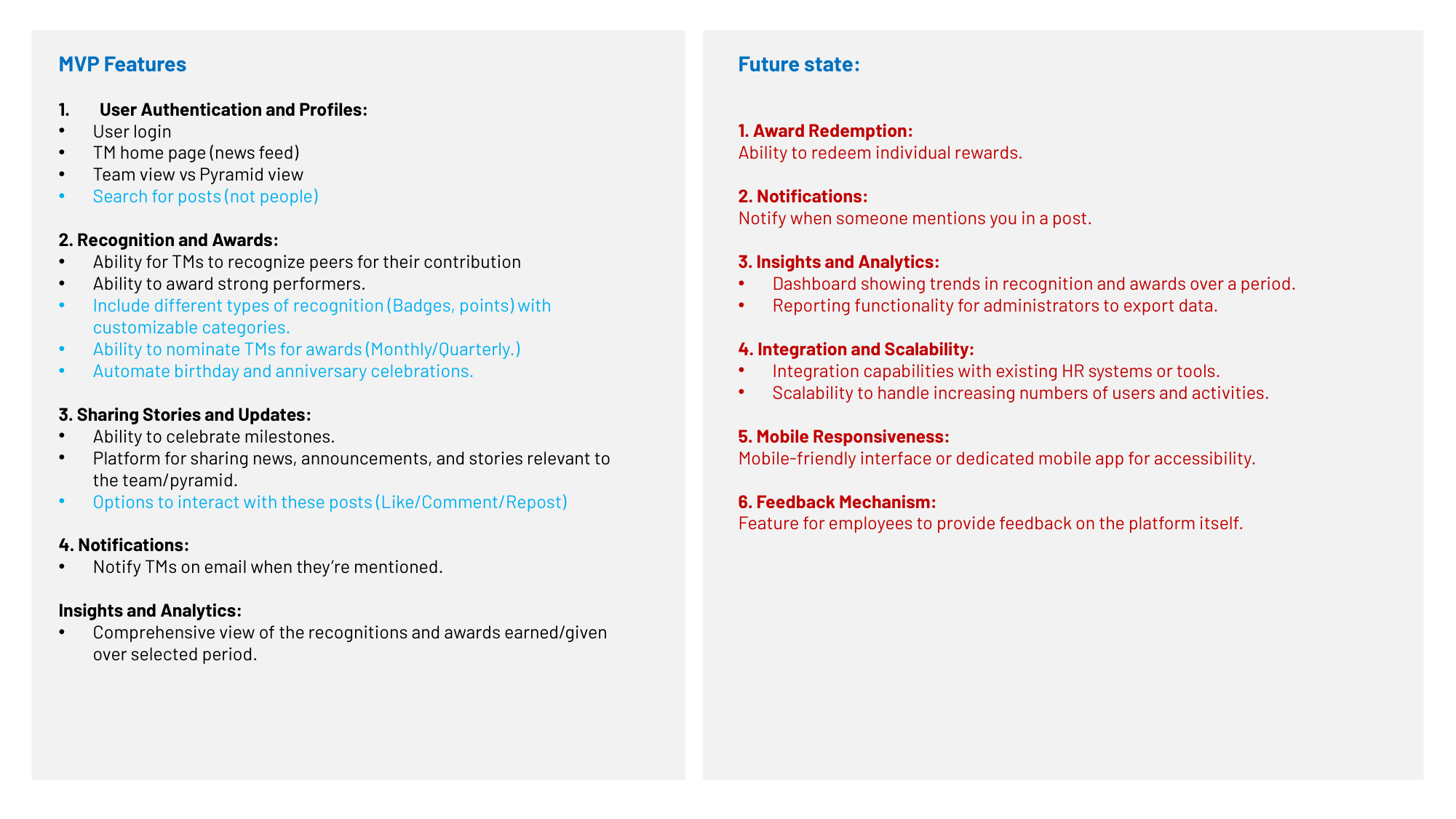

MVP Features

User Authentication and Profiles:
User login
TM home page (news feed)
Team view vs Pyramid view
Search for posts (not people)

2. Recognition and Awards:
Ability for TMs to recognize peers for their contribution
Ability to award strong performers.
Include different types of recognition (Badges, points) with customizable categories.
Ability to nominate TMs for awards (Monthly/Quarterly.)
Automate birthday and anniversary celebrations.

3. Sharing Stories and Updates:
Ability to celebrate milestones.
Platform for sharing news, announcements, and stories relevant to the team/pyramid.
Options to interact with these posts (Like/Comment/Repost)

4. Notifications:
Notify TMs on email when they’re mentioned.

Insights and Analytics:
Comprehensive view of the recognitions and awards earned/given over selected period.

Future state:

1. Award Redemption:
Ability to redeem individual rewards.

2. Notifications:
Notify when someone mentions you in a post.

3. Insights and Analytics:
Dashboard showing trends in recognition and awards over a period.
Reporting functionality for administrators to export data.

4. Integration and Scalability:
Integration capabilities with existing HR systems or tools.
Scalability to handle increasing numbers of users and activities.

5. Mobile Responsiveness:
Mobile-friendly interface or dedicated mobile app for accessibility.

6. Feedback Mechanism:
Feature for employees to provide feedback on the platform itself.